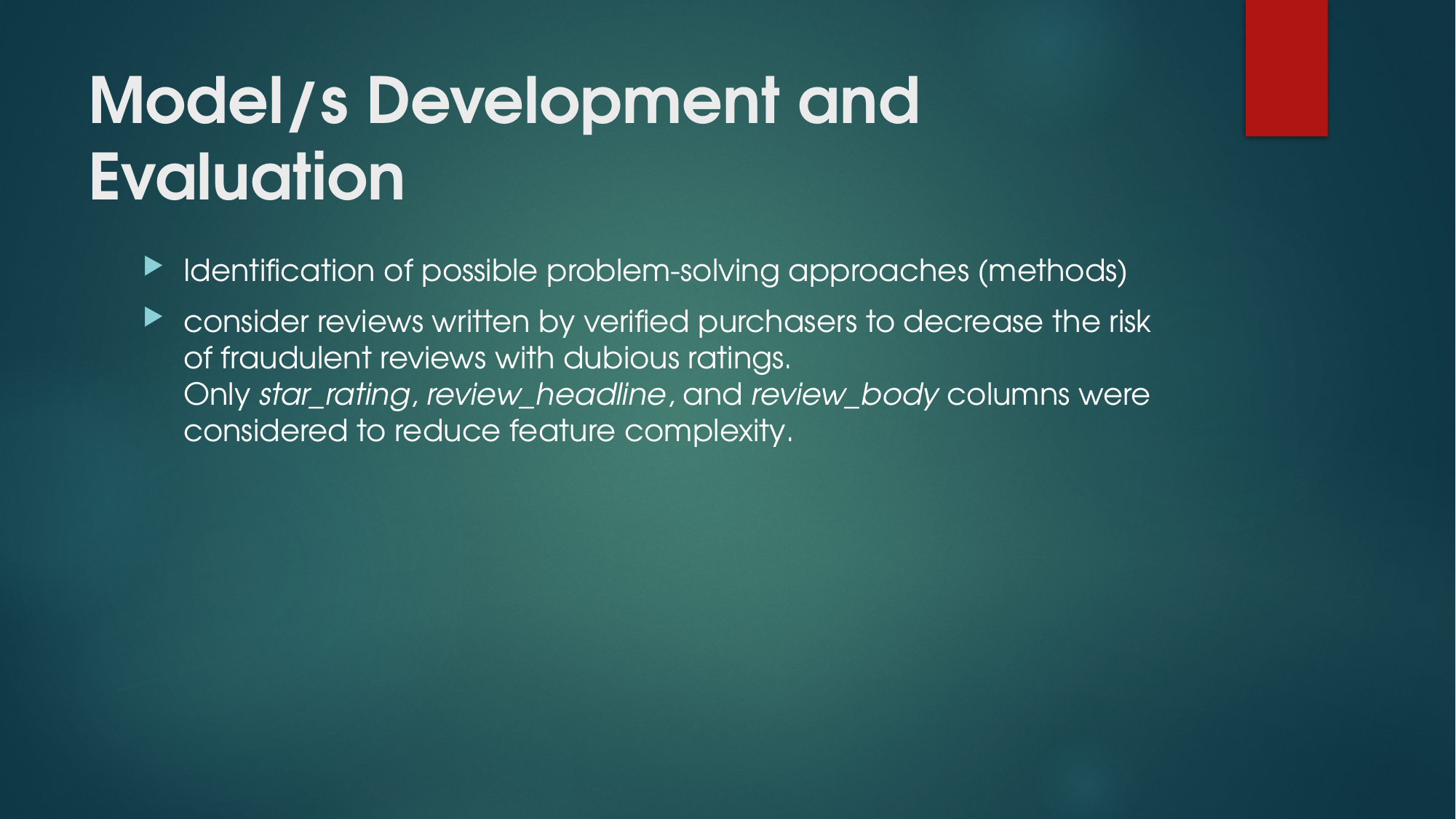

# Model/s Development and Evaluation
Identification of possible problem-solving approaches (methods)
consider reviews written by verified purchasers to decrease the risk of fraudulent reviews with dubious ratings. Only star_rating, review_headline, and review_body columns were considered to reduce feature complexity.